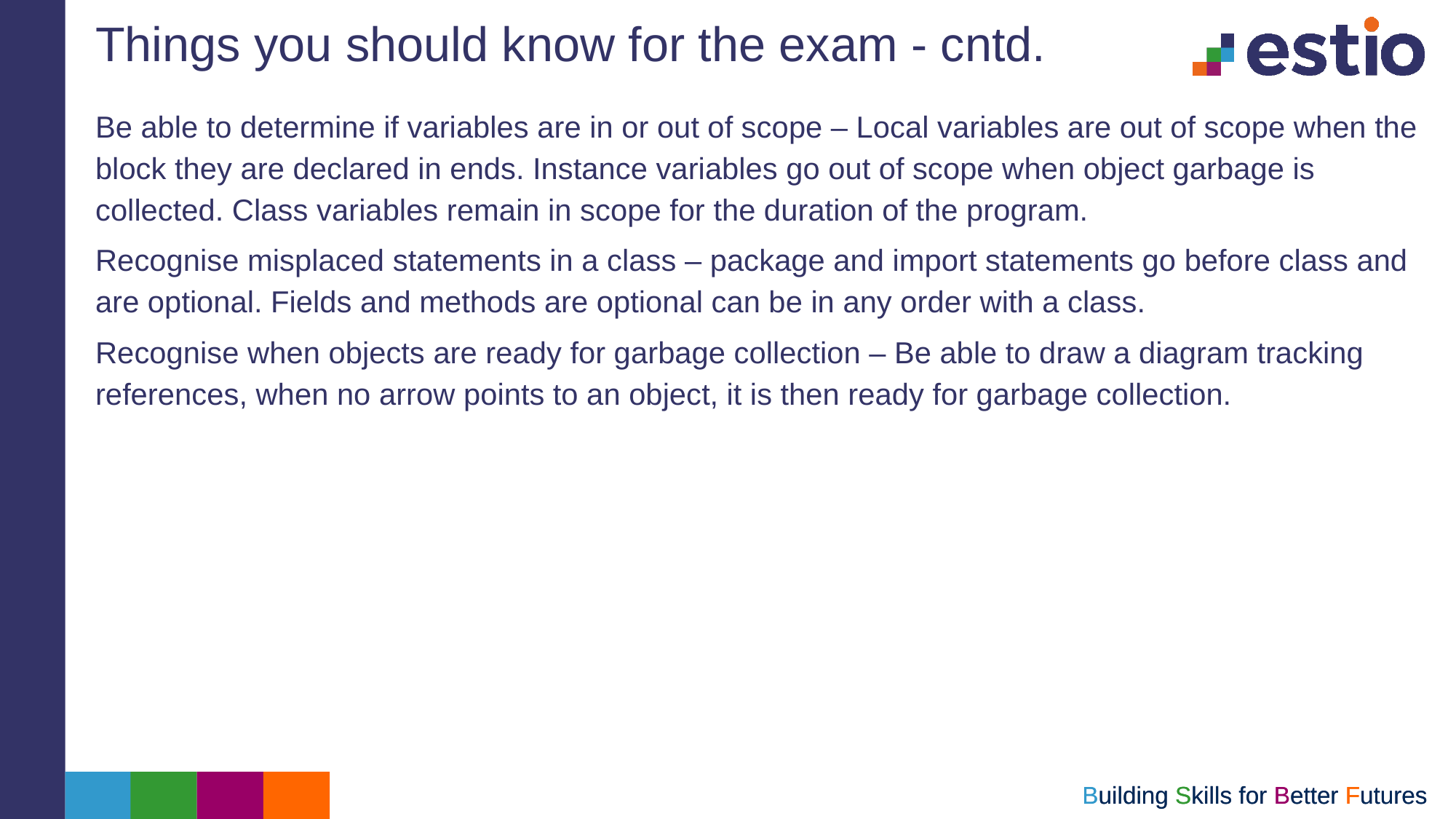

# Things you should know for the exam - cntd.
Be able to determine if variables are in or out of scope – Local variables are out of scope when the block they are declared in ends. Instance variables go out of scope when object garbage is collected. Class variables remain in scope for the duration of the program.
Recognise misplaced statements in a class – package and import statements go before class and are optional. Fields and methods are optional can be in any order with a class.
Recognise when objects are ready for garbage collection – Be able to draw a diagram tracking references, when no arrow points to an object, it is then ready for garbage collection.